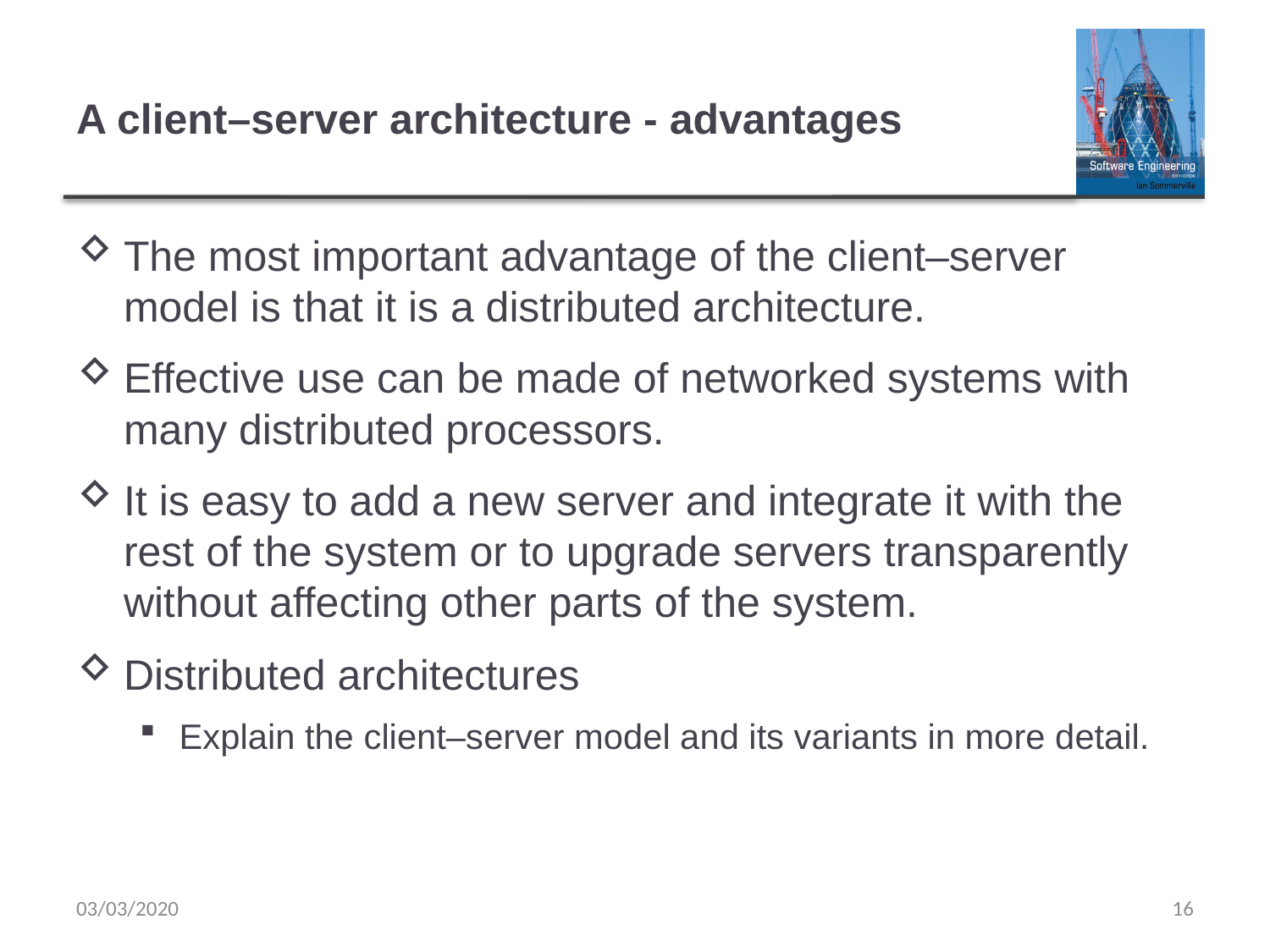

# A client–server architecture - advantages
The most important advantage of the client–server model is that it is a distributed architecture.
Effective use can be made of networked systems with many distributed processors.
It is easy to add a new server and integrate it with the rest of the system or to upgrade servers transparently without affecting other parts of the system.
Distributed architectures
Explain the client–server model and its variants in more detail.
03/03/2020
16